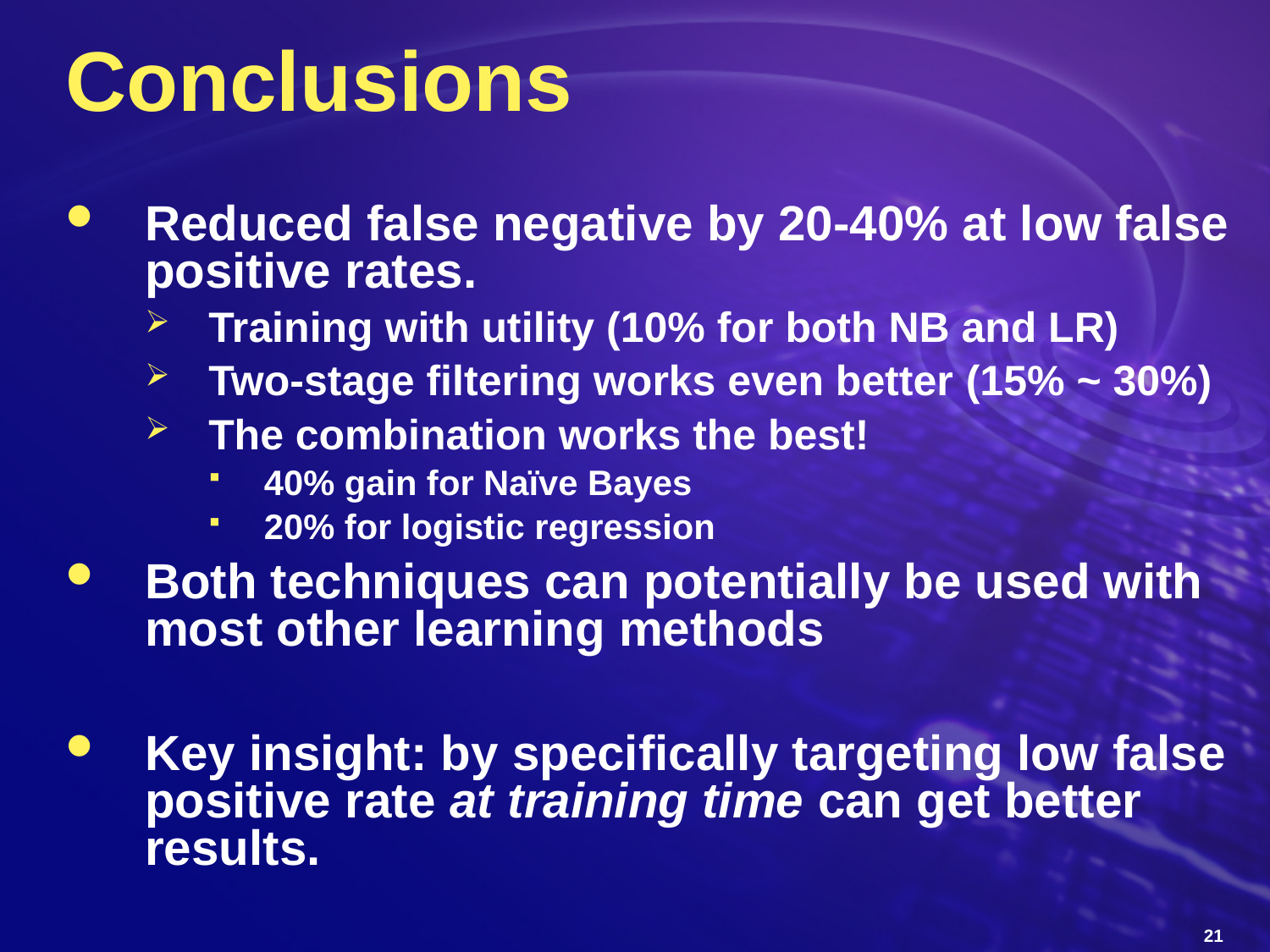

# Conclusions
Reduced false negative by 20-40% at low false positive rates.
Training with utility (10% for both NB and LR)
Two-stage filtering works even better (15% ~ 30%)
The combination works the best!
40% gain for Naïve Bayes
20% for logistic regression
Both techniques can potentially be used with most other learning methods

Key insight: by specifically targeting low false positive rate at training time can get better results.